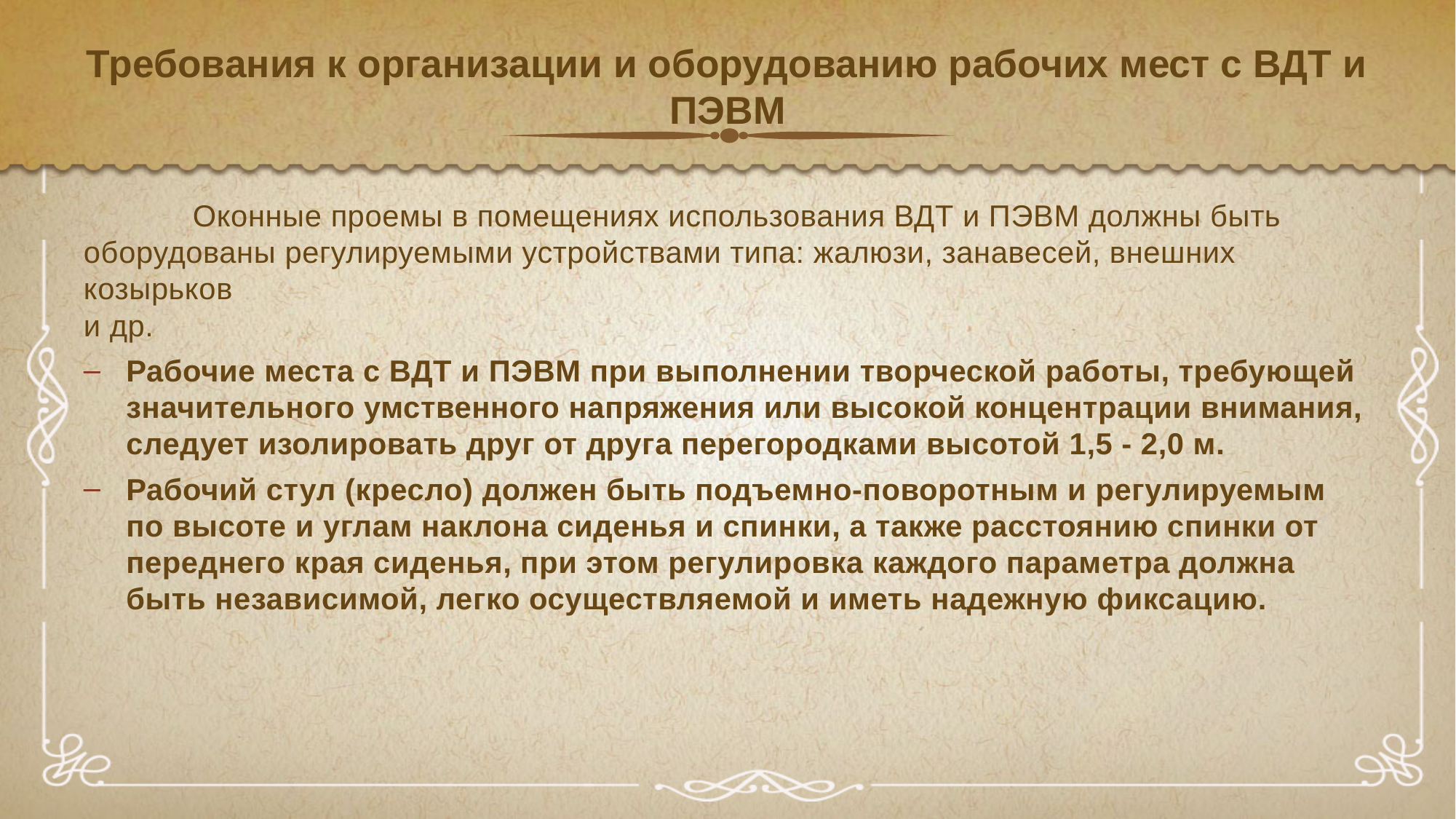

# Требования к организации и оборудованию рабочих мест с ВДТ и ПЭВМ
	Оконные проемы в помещениях использования ВДТ и ПЭВМ должны быть
оборудованы регулируемыми устройствами типа: жалюзи, занавесей, внешних козырьков
и др.
Рабочие места с ВДТ и ПЭВМ при выполнении творческой работы, требующей
значительного умственного напряжения или высокой концентрации внимания, следует изолировать друг от друга перегородками высотой 1,5 - 2,0 м.
Рабочий стул (кресло) должен быть подъемно-поворотным и регулируемым по высоте и углам наклона сиденья и спинки, а также расстоянию спинки от переднего края сиденья, при этом регулировка каждого параметра должна быть независимой, легко осуществляемой и иметь надежную фиксацию.